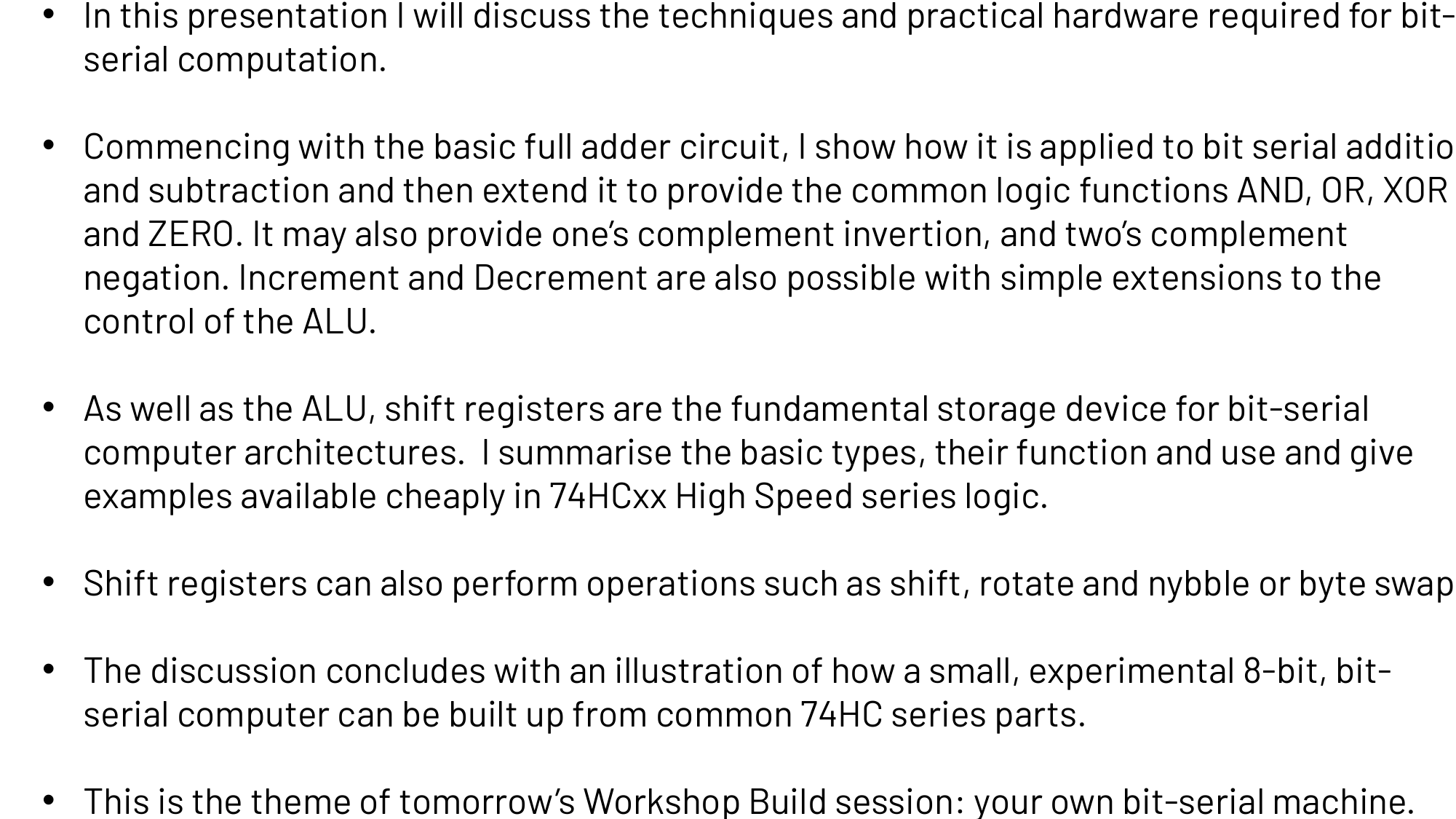

In this presentation I will discuss the techniques and practical hardware required for bit-serial computation.

Commencing with the basic full adder circuit, I show how it is applied to bit serial addition and subtraction and then extend it to provide the common logic functions AND, OR, XOR and ZERO. It may also provide one’s complement invertion, and two’s complement negation. Increment and Decrement are also possible with simple extensions to the control of the ALU.

As well as the ALU, shift registers are the fundamental storage device for bit-serial computer architectures.  I summarise the basic types, their function and use and give examples available cheaply in 74HCxx High Speed series logic.

Shift registers can also perform operations such as shift, rotate and nybble or byte swap.

The discussion concludes with an illustration of how a small, experimental 8-bit, bit-serial computer can be built up from common 74HC series parts.

This is the theme of tomorrow’s Workshop Build session: your own bit-serial machine.